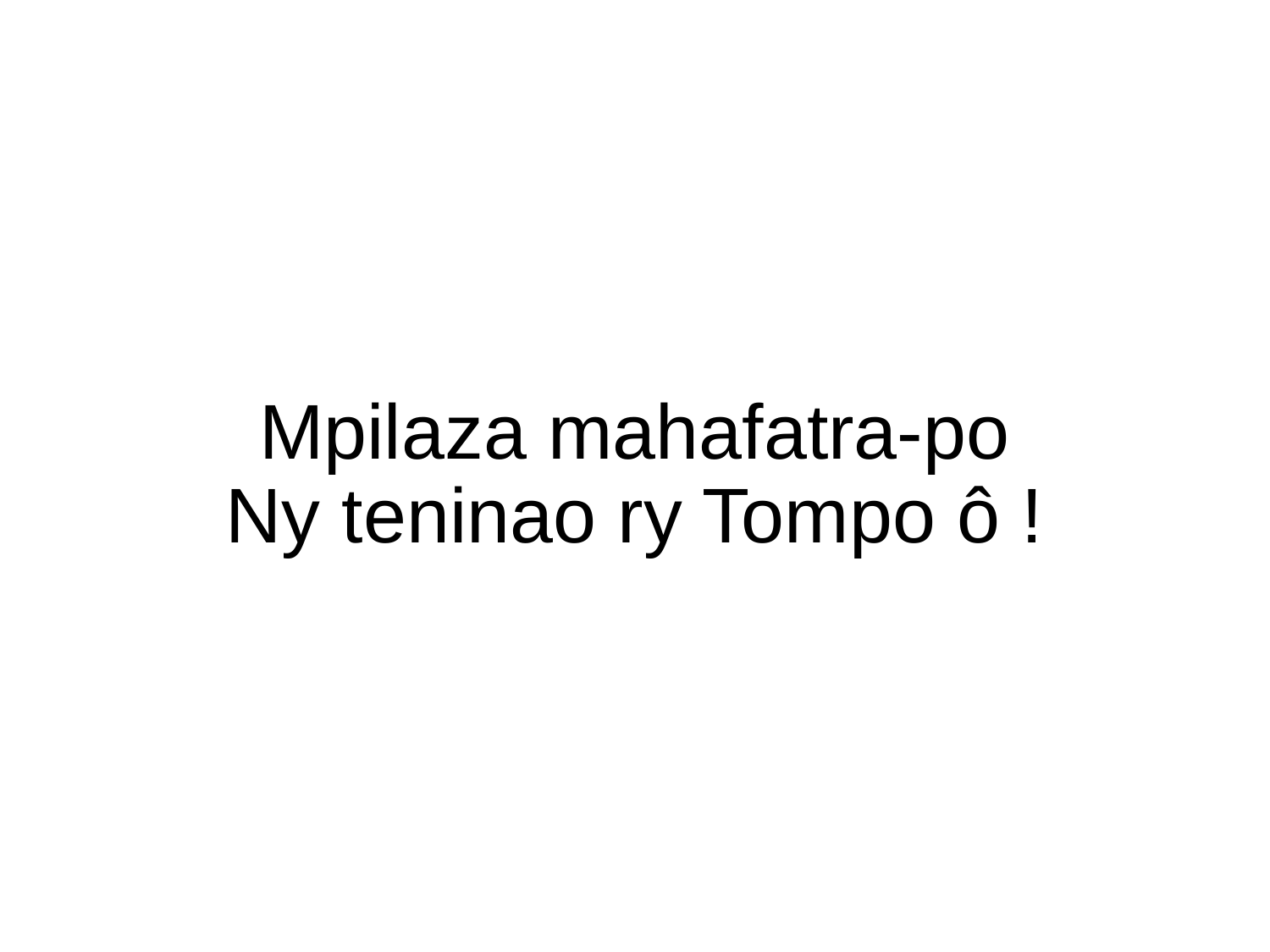

Mpilaza mahafatra-po
Ny teninao ry Tompo ô !